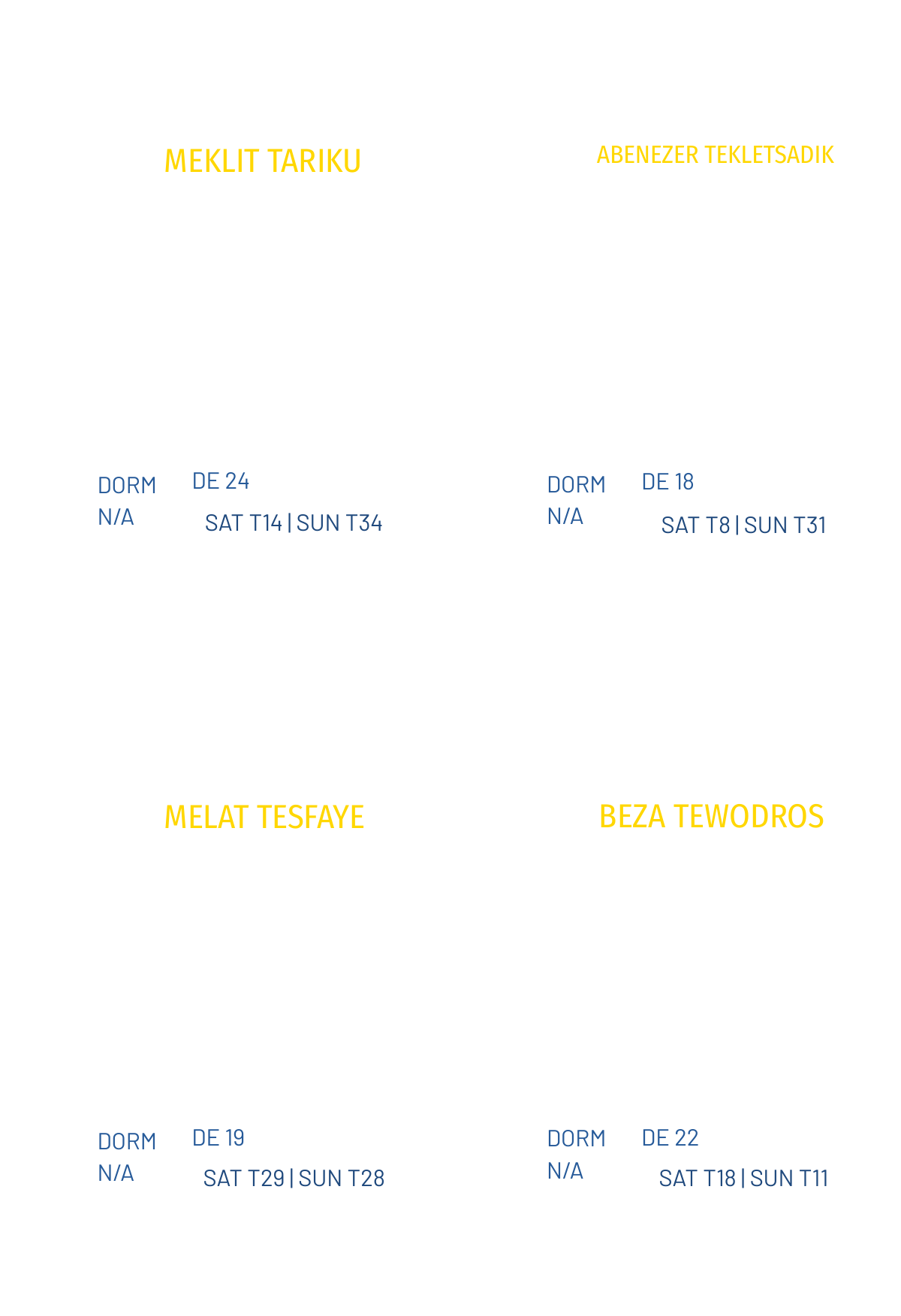

ABENEZER TEKLETSADIK
MEKLIT TARIKU
ATLANTA CAMPUS MINISTRY
ATLANTA CAMPUS MINISTRY
PARTICIPANT
PARTICIPANT
DE 24
DE 18
DORM
DORM
N/A
N/A
SAT T14 | SUN T34
SAT T8 | SUN T31
BEZA TEWODROS
MELAT TESFAYE
NEW
ATLANTA CAMPUS MINISTRY
PARTICIPANT
PARTICIPANT
DE 19
DE 22
DORM
DORM
N/A
N/A
SAT T29 | SUN T28
SAT T18 | SUN T11